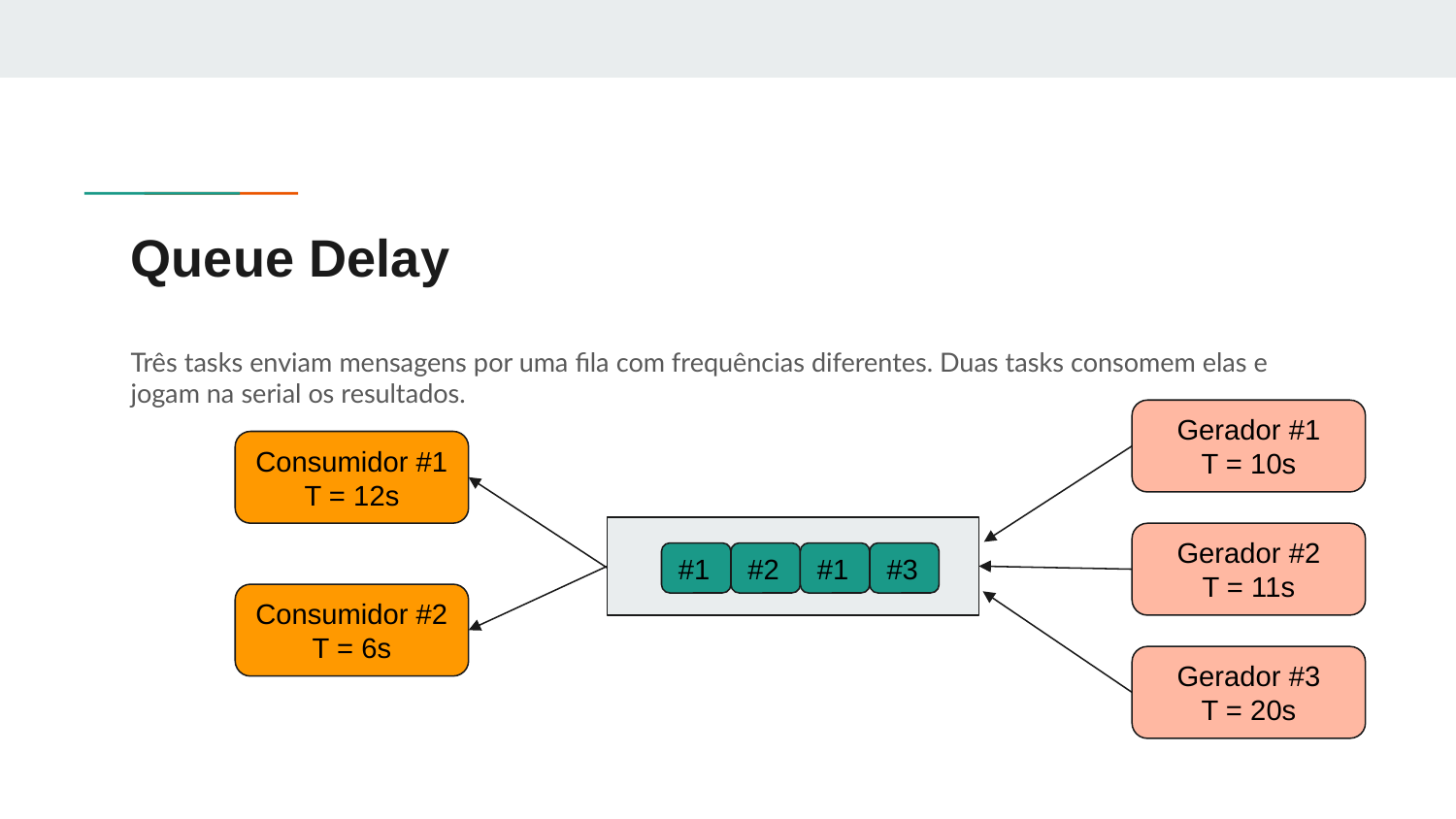

# Queue Delay

Três tasks enviam mensagens por uma fila com frequências diferentes. Duas tasks consomem elas e jogam na serial os resultados.

Gerador #1
T = 10s
Consumidor #1
T = 12s

Gerador #2
T = 11s
#1
#2
#1
#3
Consumidor #2
T = 6s
Gerador #3
T = 20s